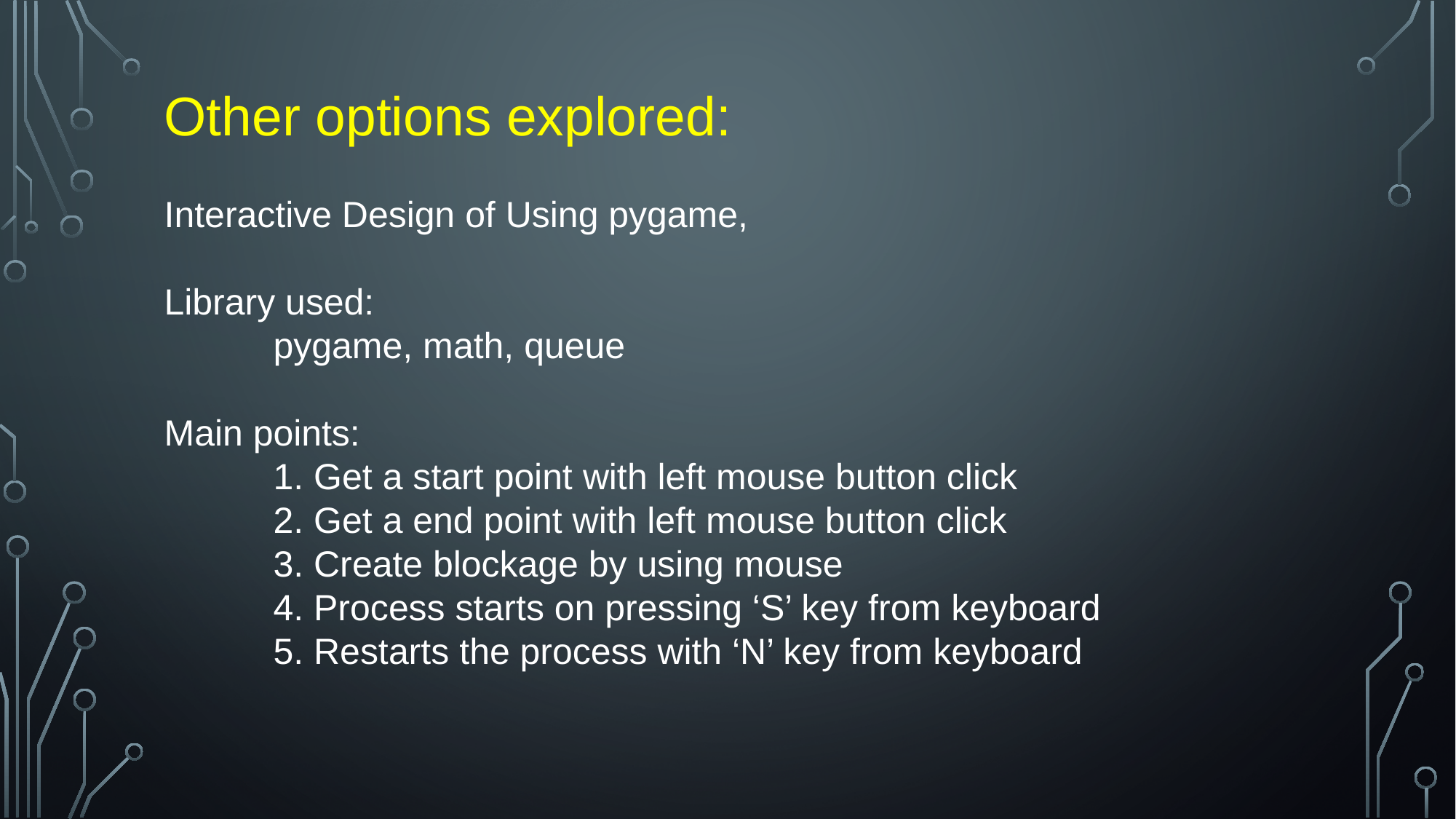

Other options explored:
Interactive Design of Using pygame,

Library used:
	pygame, math, queue

Main points:
	1. Get a start point with left mouse button click
	2. Get a end point with left mouse button click
	3. Create blockage by using mouse
	4. Process starts on pressing ‘S’ key from keyboard
	5. Restarts the process with ‘N’ key from keyboard